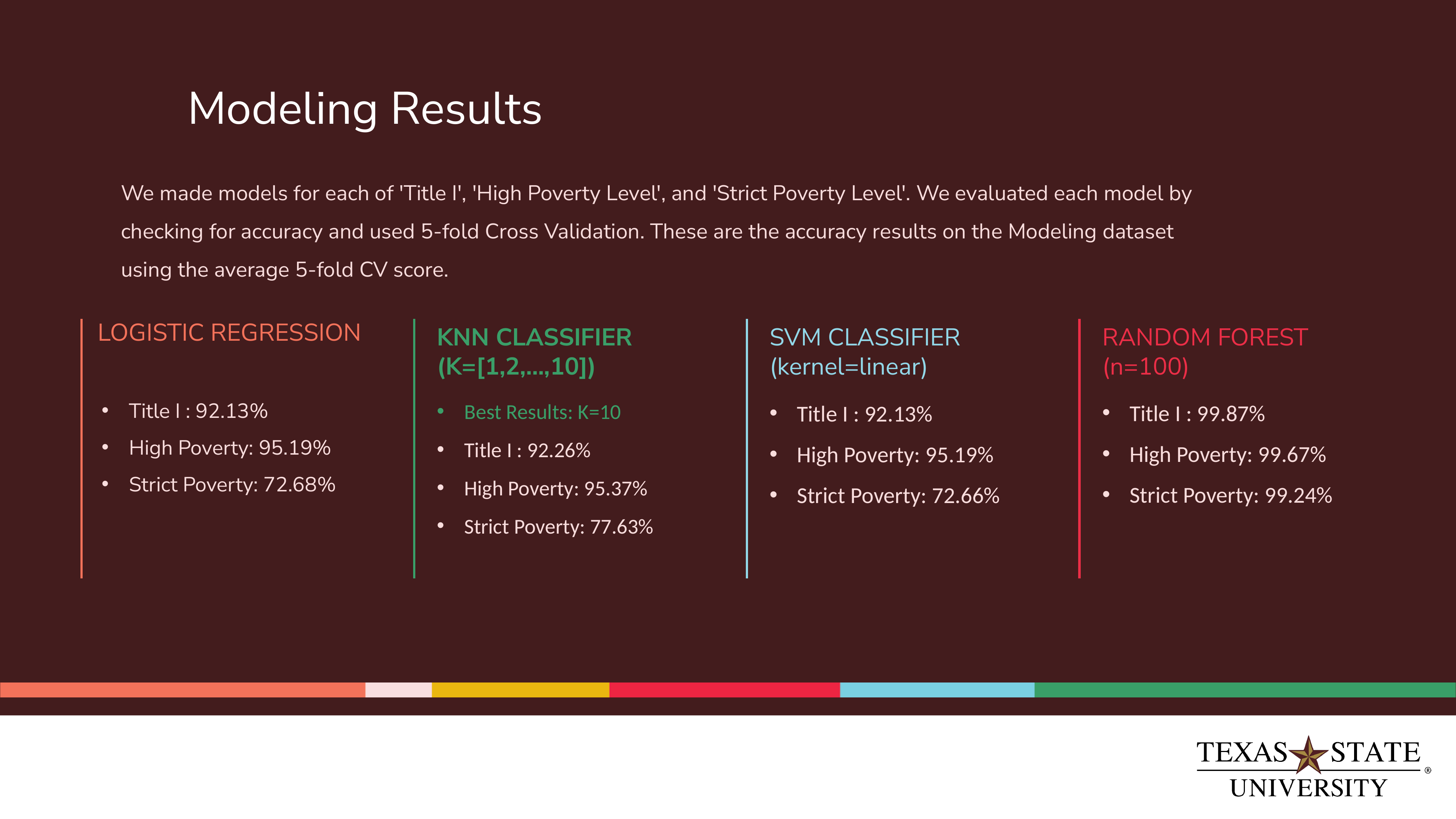

# Modeling Results
We made models for each of 'Title I', 'High Poverty Level', and 'Strict Poverty Level'. We evaluated each model by checking for accuracy and used 5-fold Cross Validation. These are the accuracy results on the Modeling dataset using the average 5-fold CV score.
LOGISTIC REGRESSION
KNN CLASSIFIER (K=[1,2,…,10])
SVM CLASSIFIER (kernel=linear)
RANDOM FOREST (n=100)
Title I : 99.87%
High Poverty: 99.67%
Strict Poverty: 99.24%
Title I : 92.13%
High Poverty: 95.19%
Strict Poverty: 72.68%

Best Results: K=10
Title I : 92.26%
High Poverty: 95.37%
Strict Poverty: 77.63%
Title I : 92.13%
High Poverty: 95.19%
Strict Poverty: 72.66%